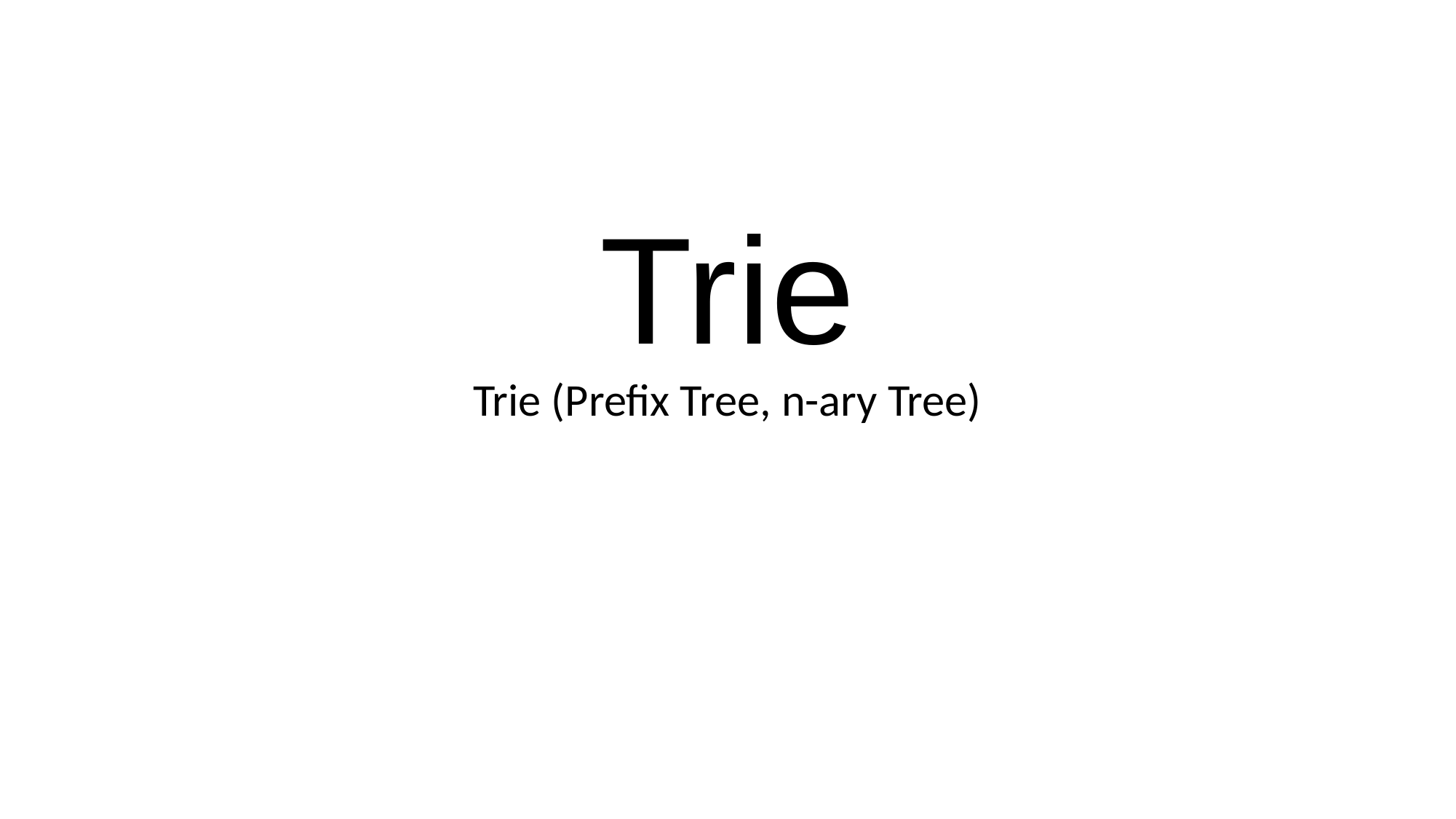

# Trie Trie (Prefix Tree, n-ary Tree)